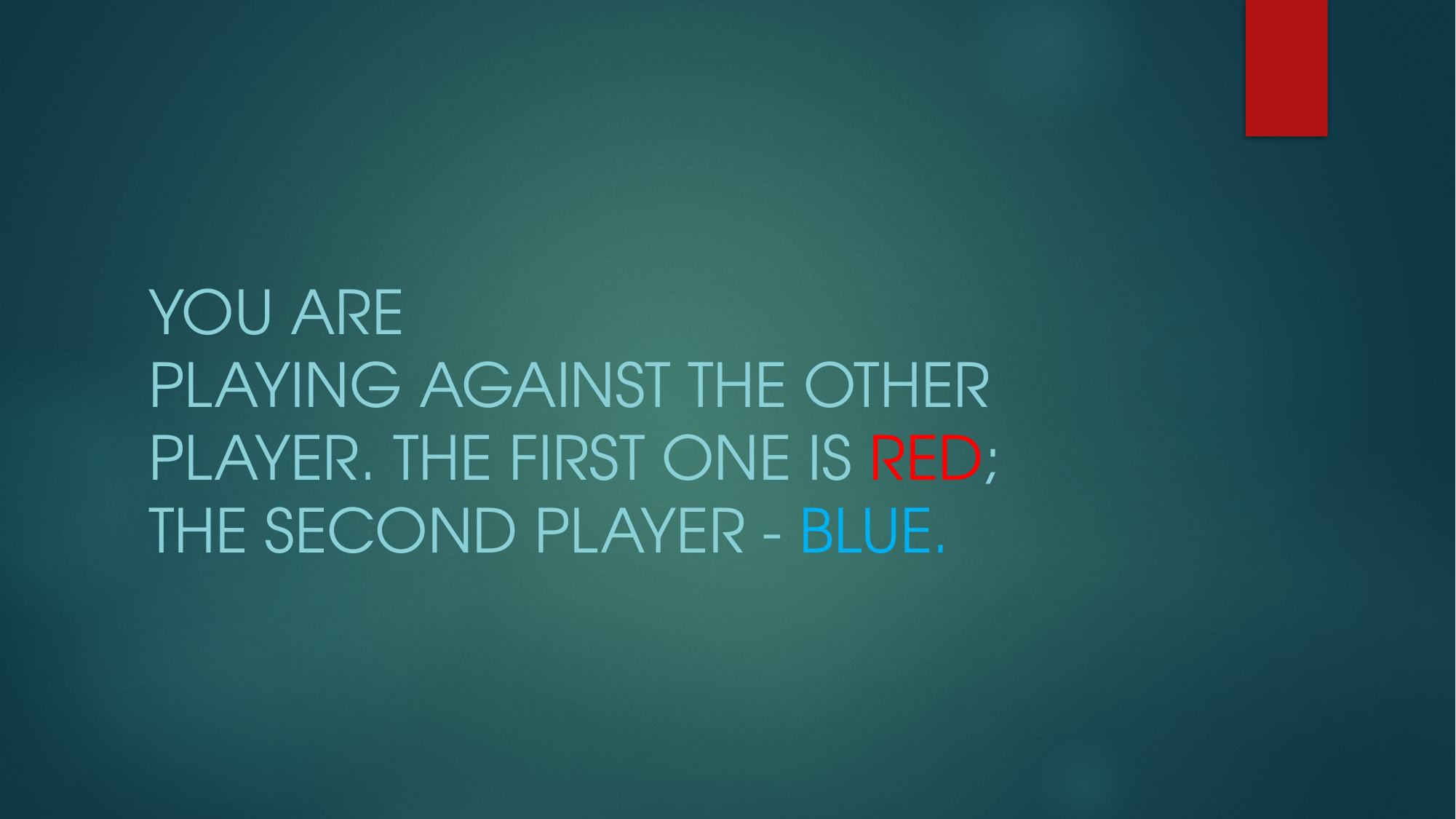

# You are  playing against the other player. The first one is red; the second player - blue.